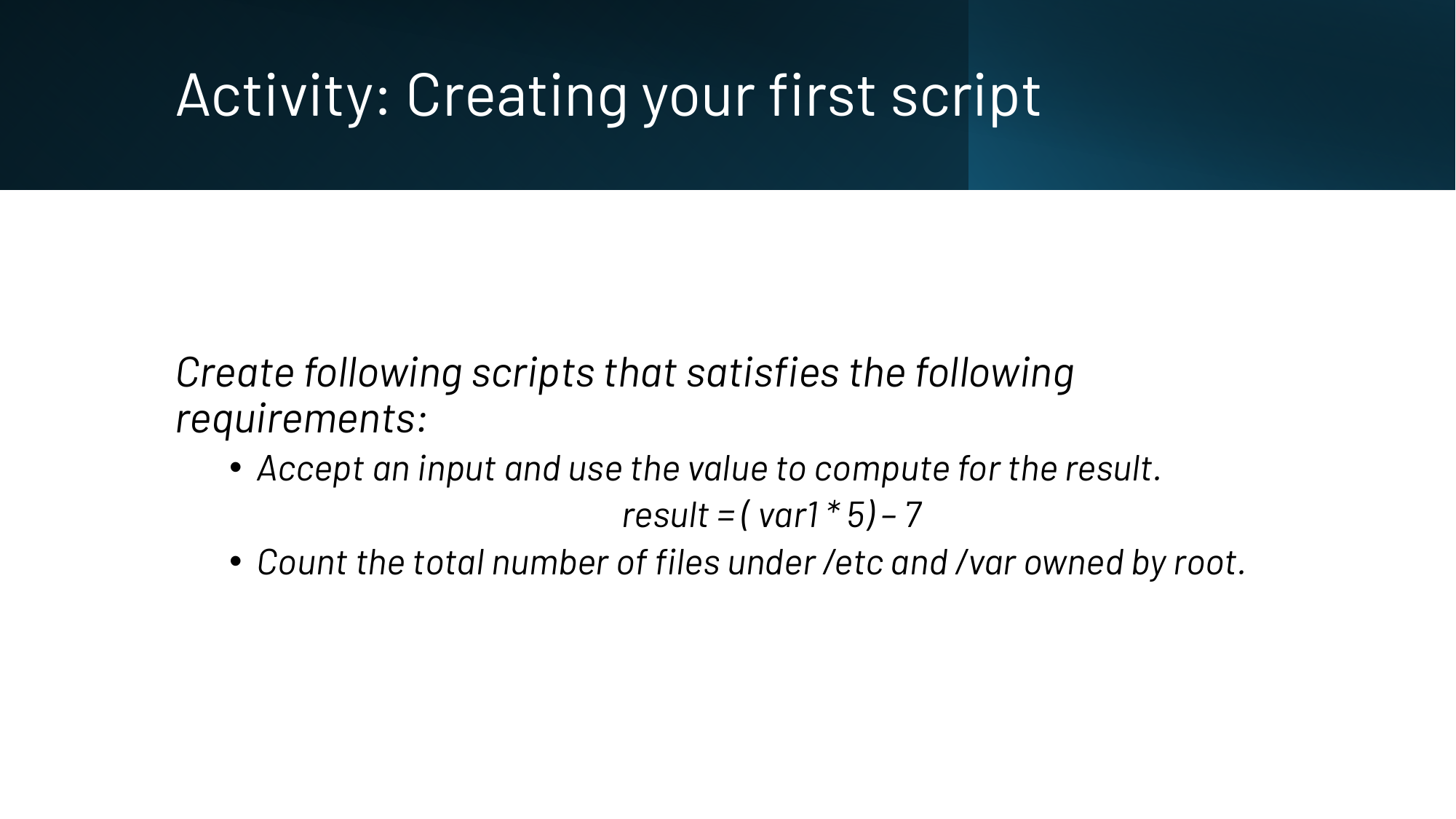

# Activity: Creating your first script
Create following scripts that satisfies the following requirements:
Accept an input and use the value to compute for the result.
result = ( var1 * 5) – 7
Count the total number of files under /etc and /var owned by root.